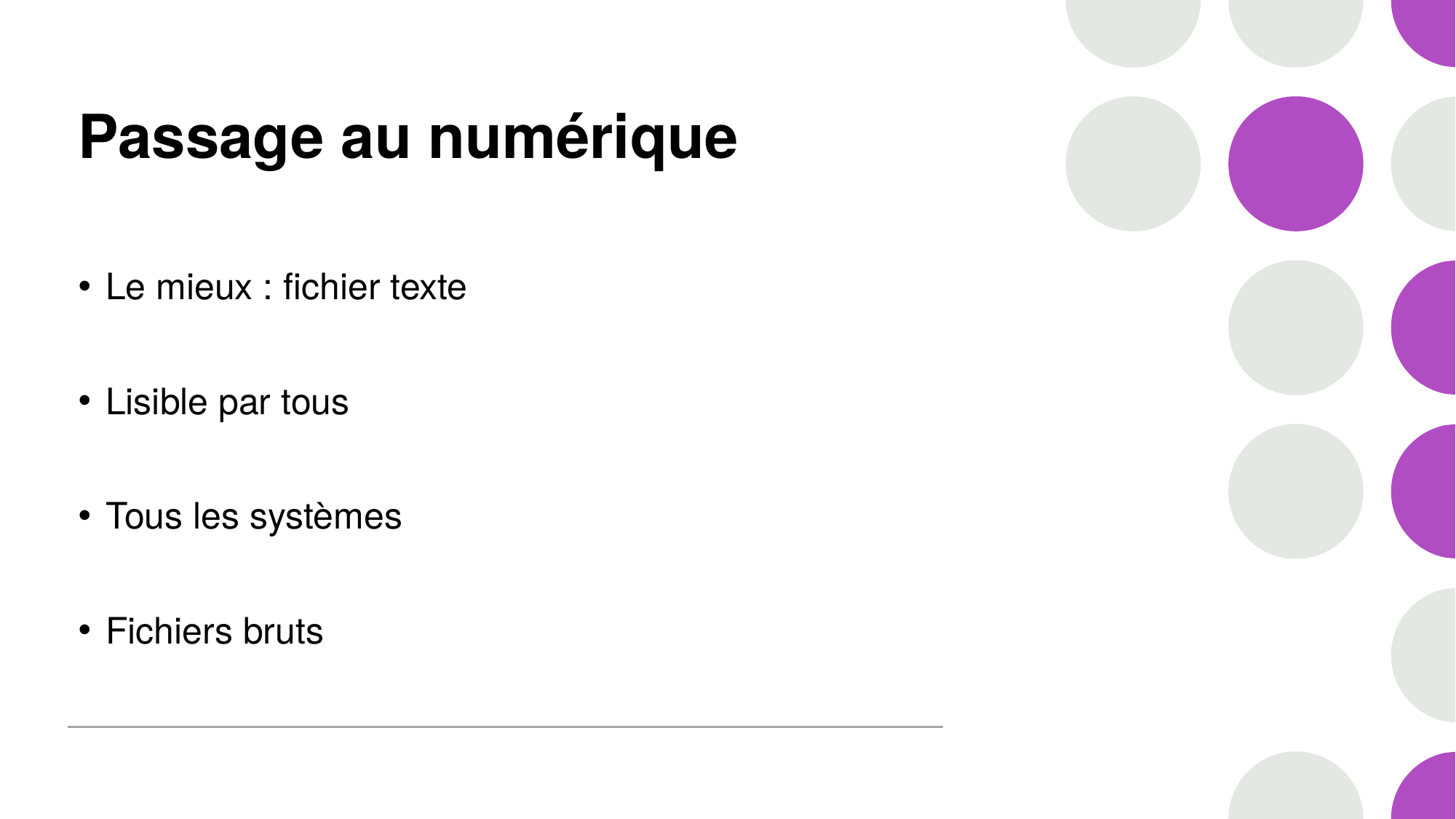

# Passage au numérique
Le mieux : fichier texte

Lisible par tous

Tous les systèmes

Fichiers bruts